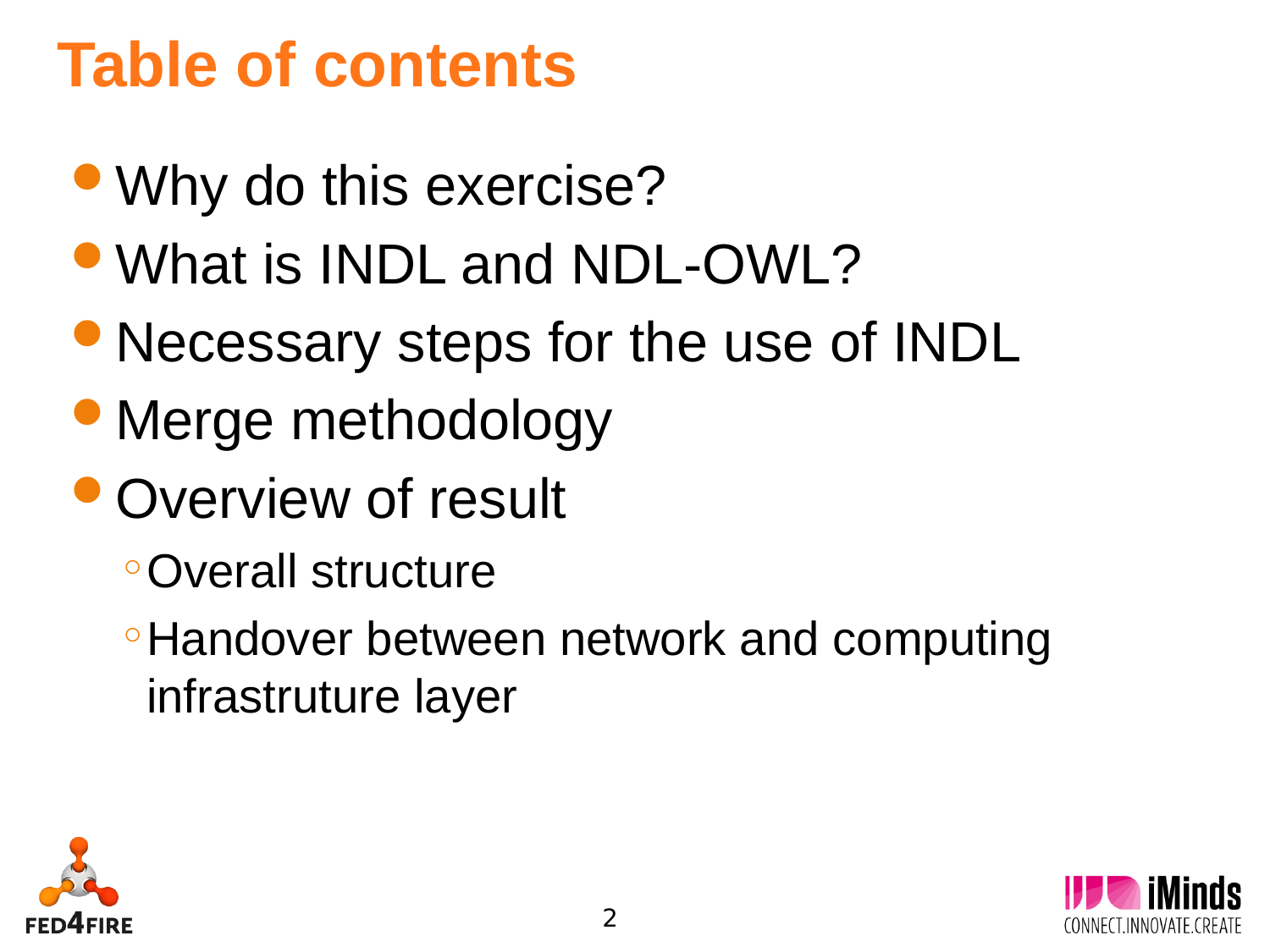

# Table of contents
Why do this exercise?
What is INDL and NDL-OWL?
Necessary steps for the use of INDL
Merge methodology
Overview of result
Overall structure
Handover between network and computing infrastruture layer